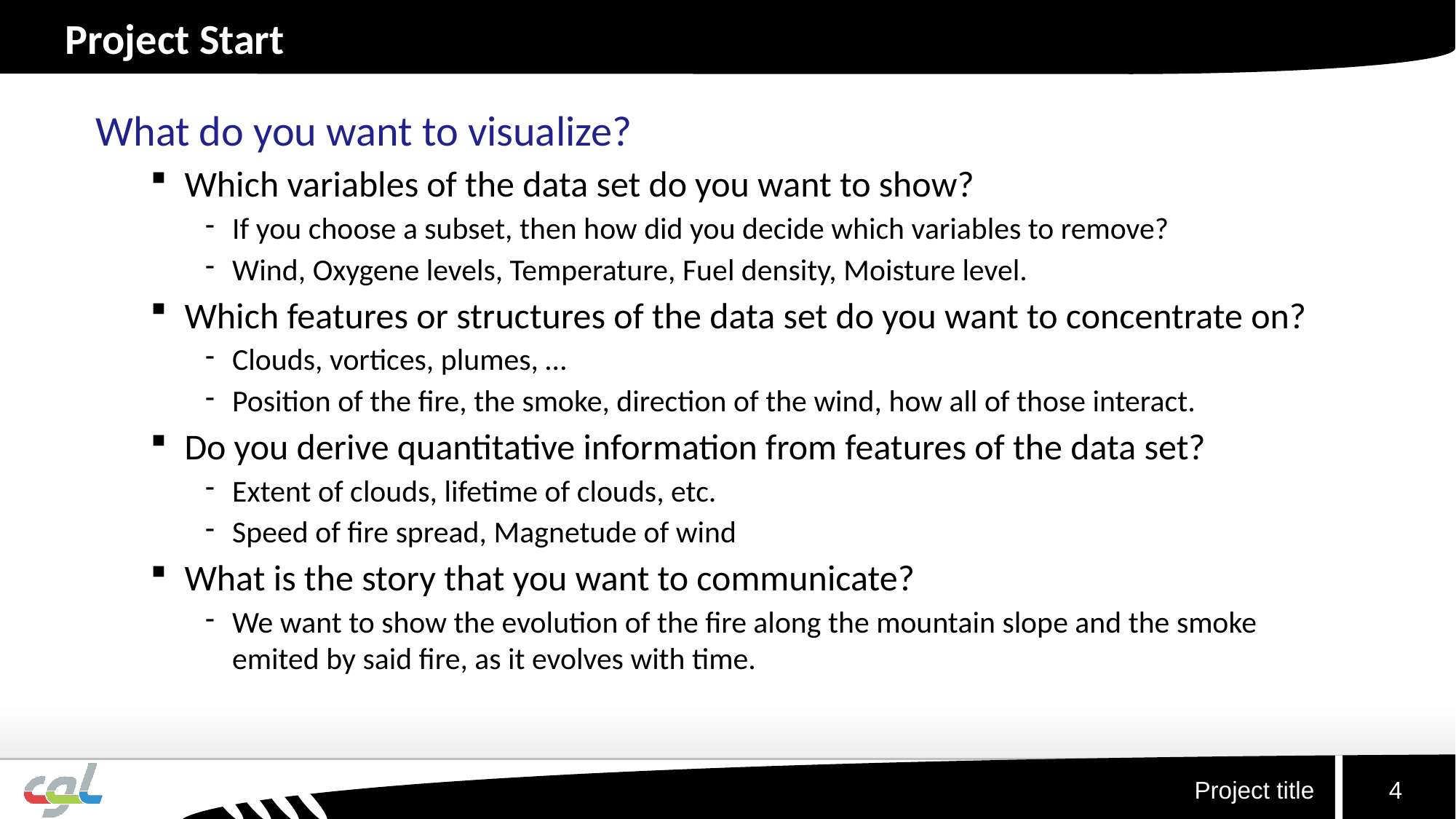

# Project Start
What do you want to visualize?
Which variables of the data set do you want to show?
If you choose a subset, then how did you decide which variables to remove?
Wind, Oxygene levels, Temperature, Fuel density, Moisture level.
Which features or structures of the data set do you want to concentrate on?
Clouds, vortices, plumes, …
Position of the fire, the smoke, direction of the wind, how all of those interact.
Do you derive quantitative information from features of the data set?
Extent of clouds, lifetime of clouds, etc.
Speed of fire spread, Magnetude of wind
What is the story that you want to communicate?
We want to show the evolution of the fire along the mountain slope and the smoke emited by said fire, as it evolves with time.
4

Project title